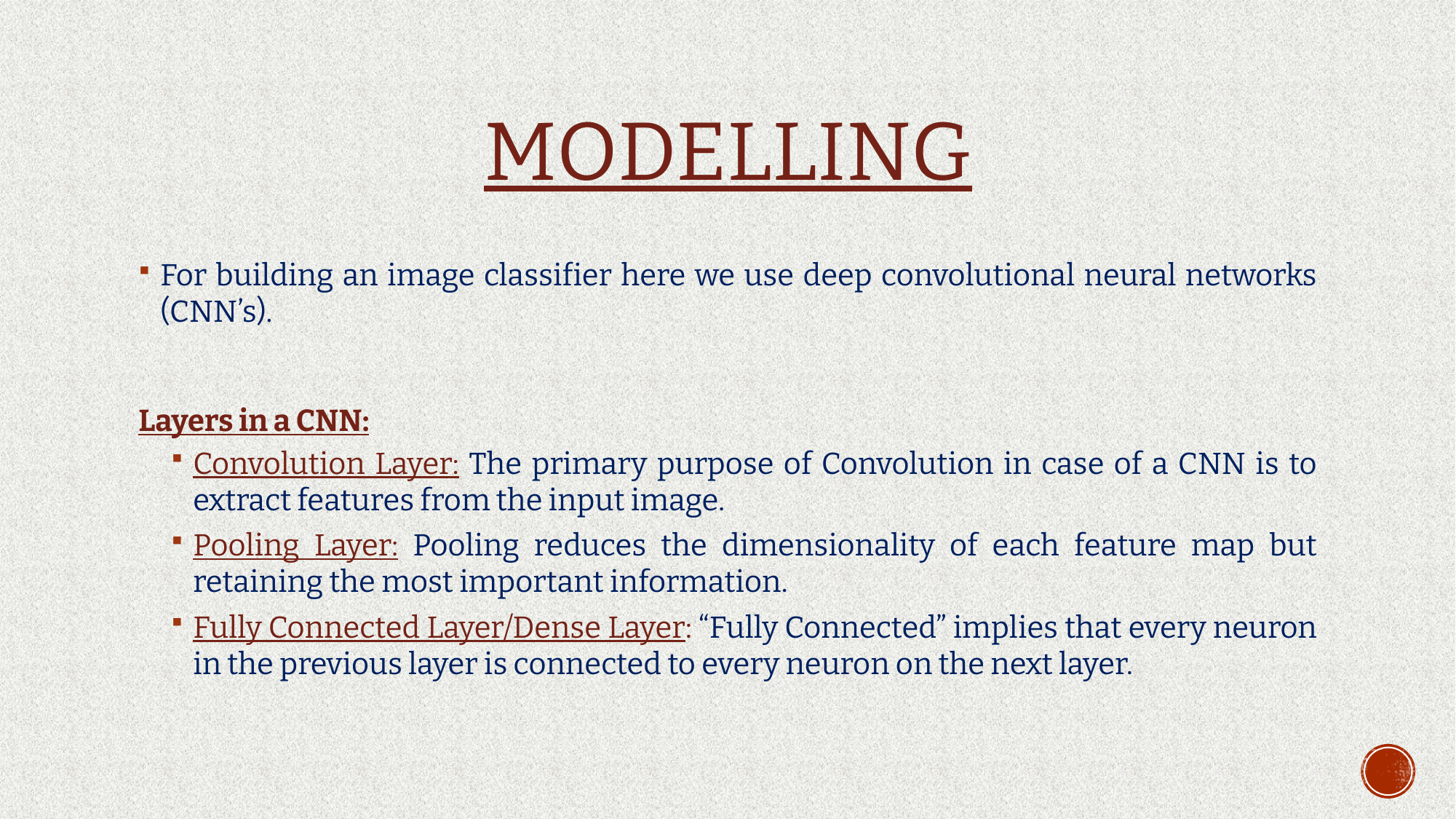

# Modelling
For building an image classifier here we use deep convolutional neural networks (CNN’s).

Layers in a CNN:
Convolution Layer: The primary purpose of Convolution in case of a CNN is to extract features from the input image.
Pooling Layer: Pooling reduces the dimensionality of each feature map but retaining the most important information.
Fully Connected Layer/Dense Layer: “Fully Connected” implies that every neuron in the previous layer is connected to every neuron on the next layer.